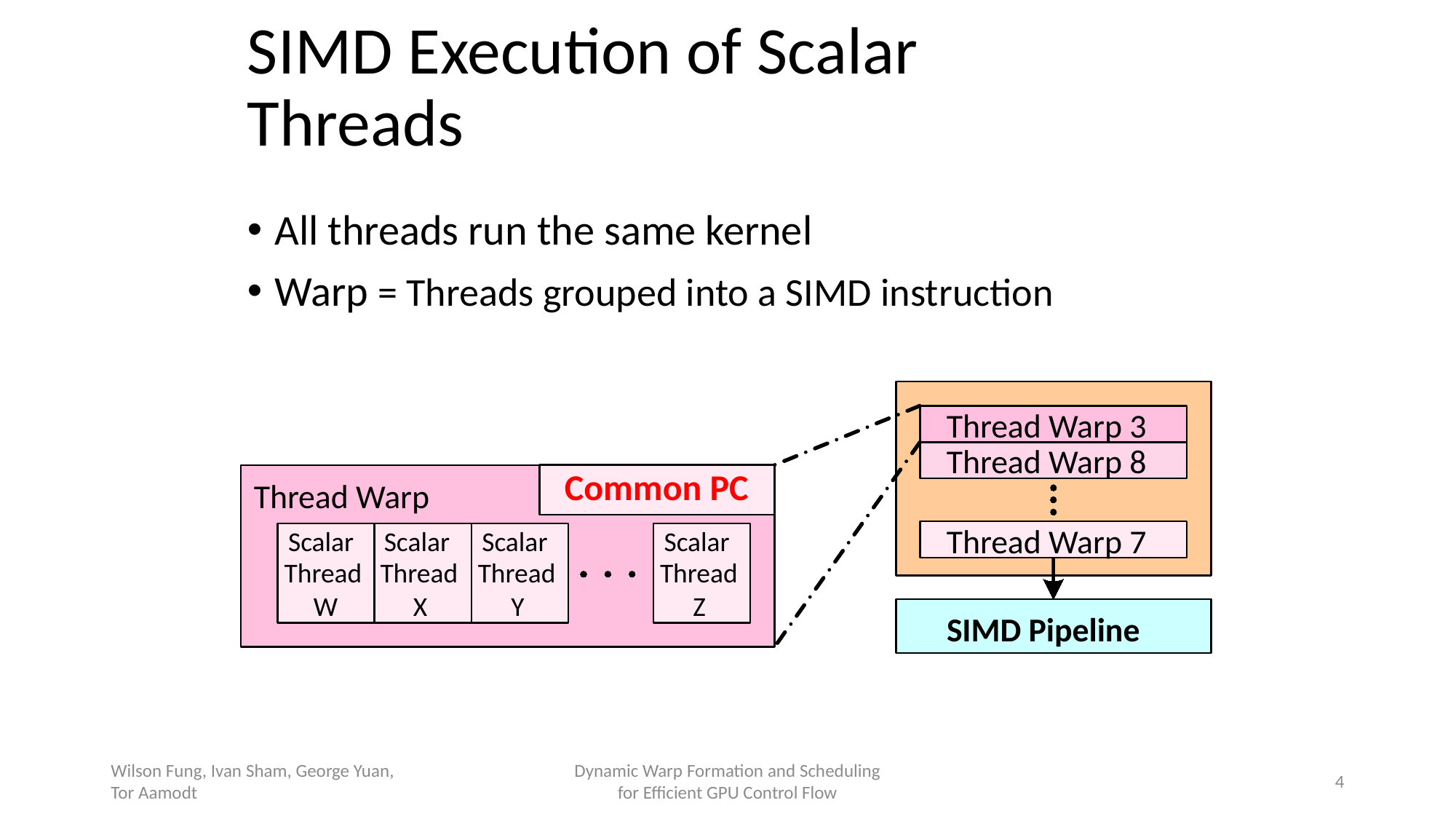

# SIMD Execution of Scalar Threads
All threads run the same kernel
Warp = Threads grouped into a SIMD instruction

Thread Warp 3

Thread Warp 8

Common PC

Thread Warp

Thread Warp 7

Scalar
Scalar
Scalar
Scalar
Thread
Thread
Thread
Thread

W
X
Y
Z

SIMD Pipeline
Wilson Fung, Ivan Sham, George Yuan, Tor Aamodt
Dynamic Warp Formation and Scheduling
for Efficient GPU Control Flow
4